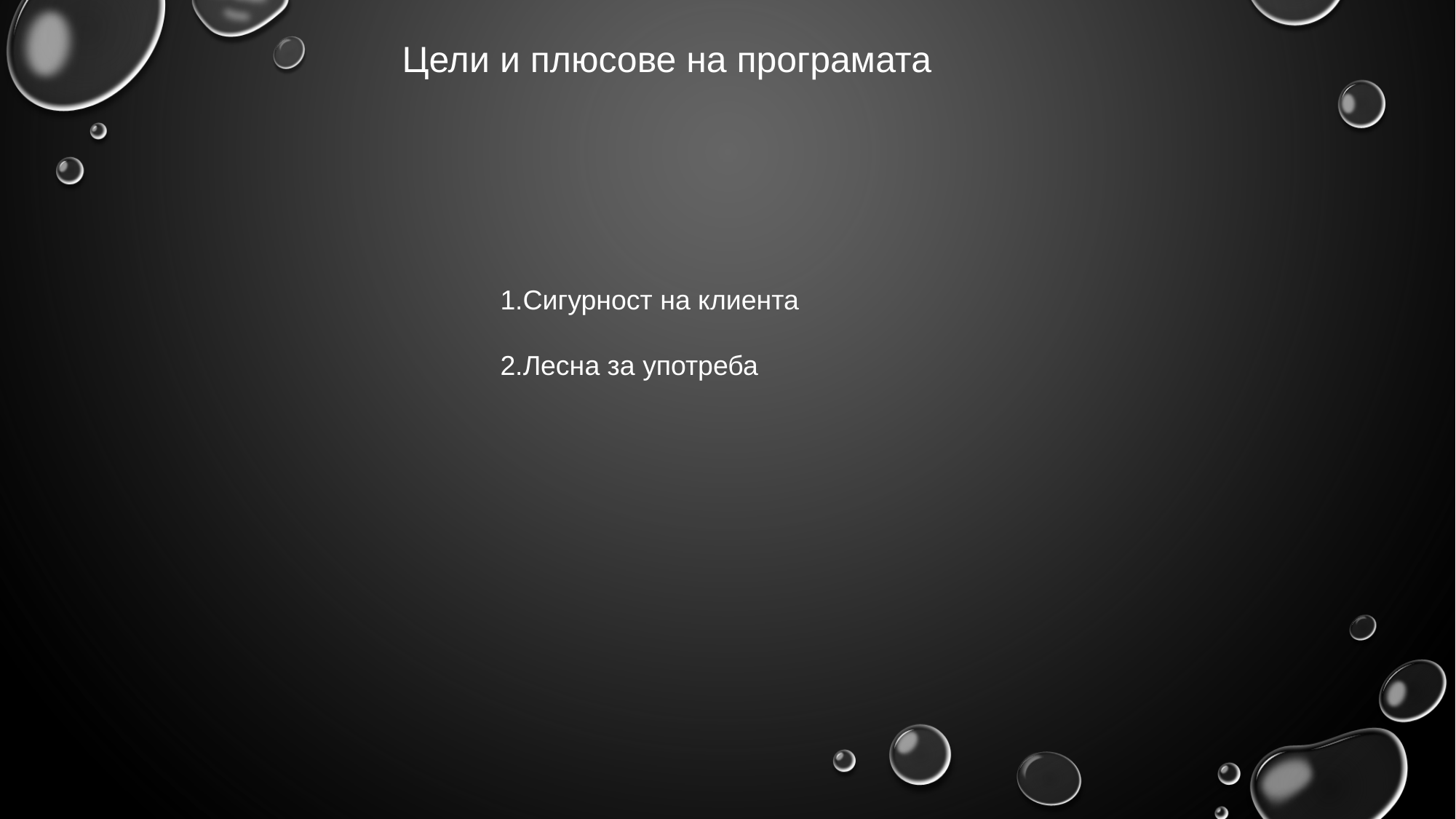

Цели и плюсове на програмата
1.Сигурност на клиента

2.Лесна за употреба